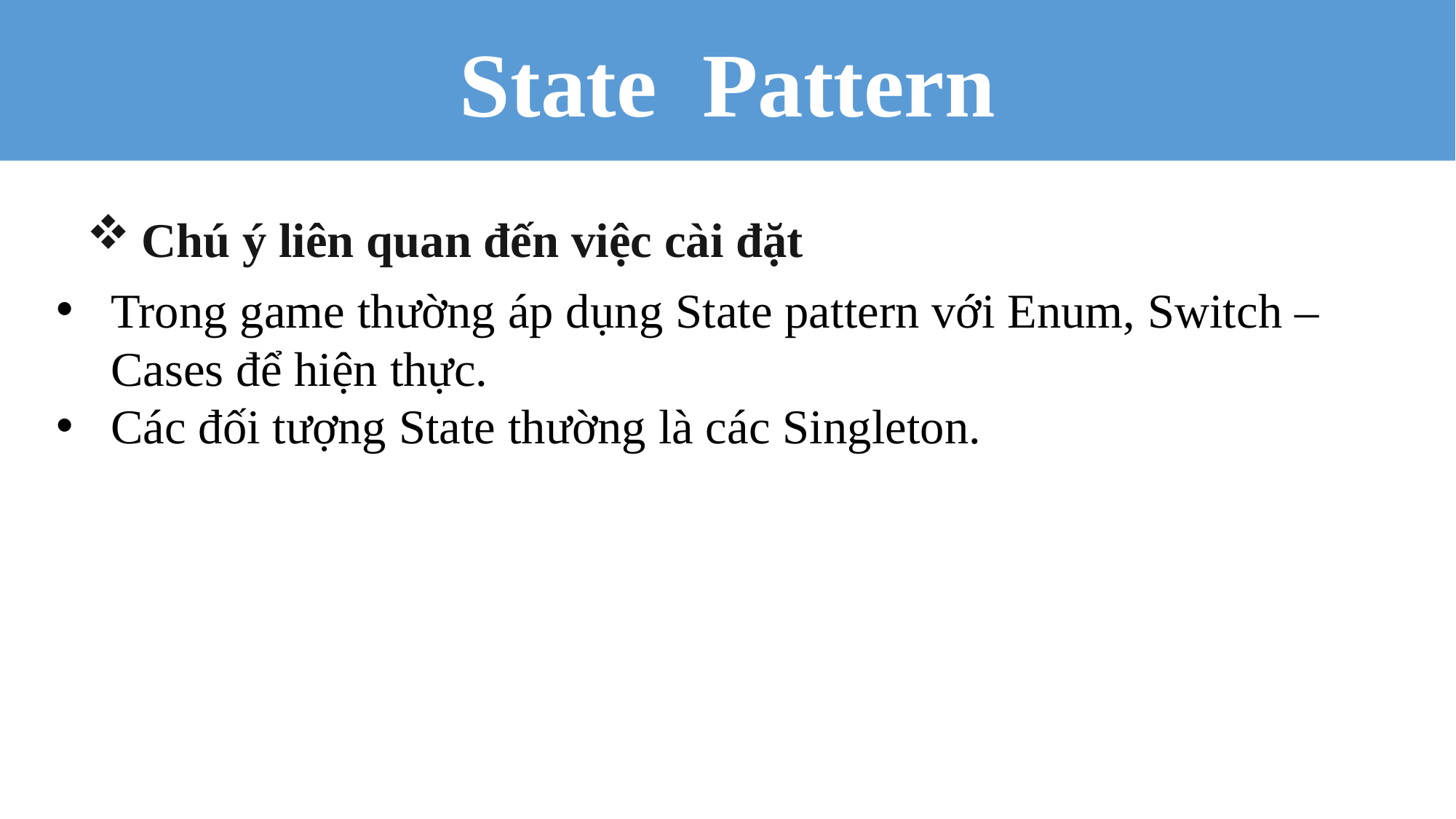

State  Pattern
Chú ý liên quan đến việc cài đặt
Trong game thường áp dụng State pattern với Enum, Switch – Cases để hiện thực.
Các đối tượng State thường là các Singleton.